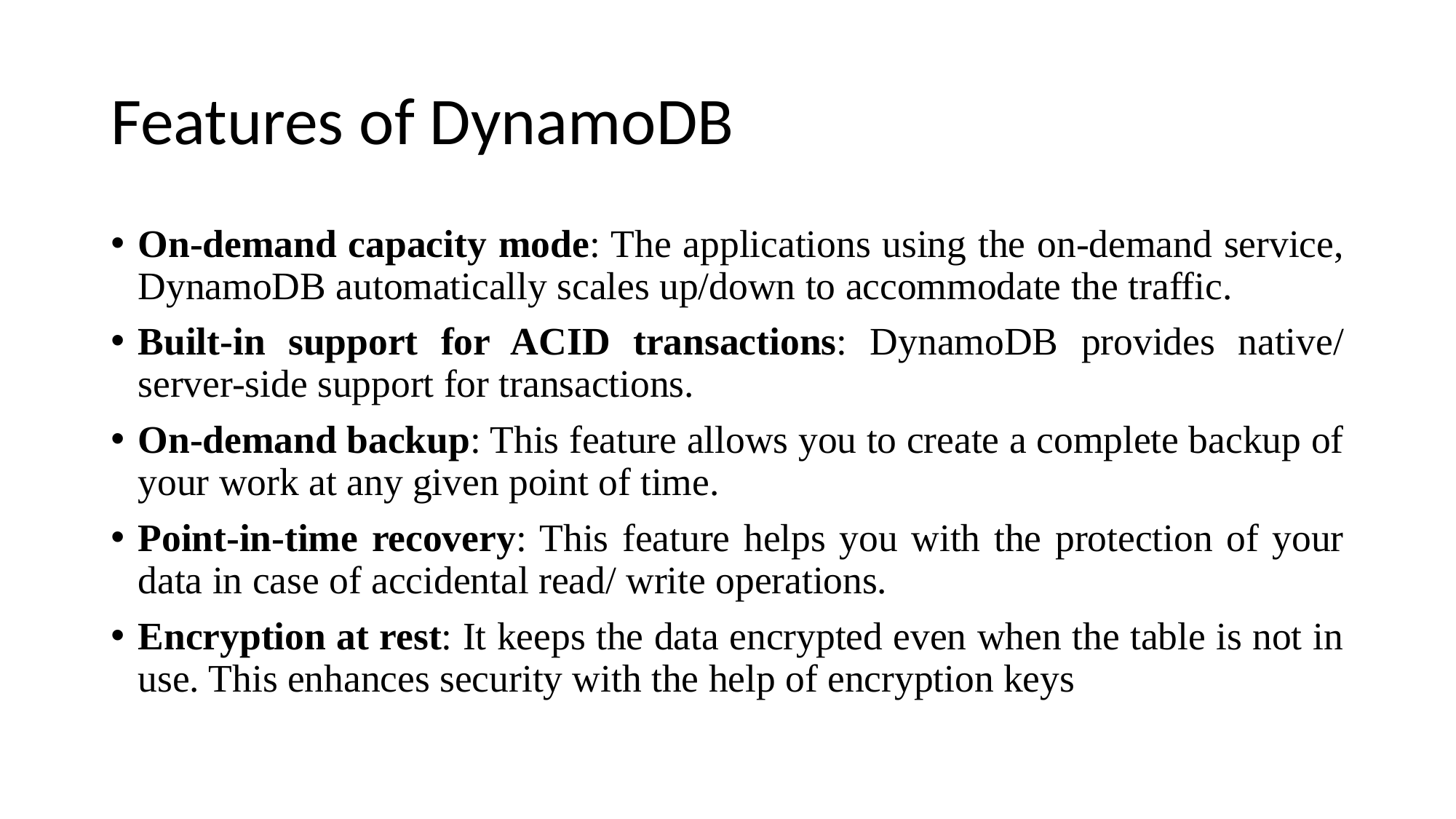

# Features of DynamoDB
On-demand capacity mode: The applications using the on-demand service, DynamoDB automatically scales up/down to accommodate the traffic.
Built-in support for ACID transactions: DynamoDB provides native/ server-side support for transactions.
On-demand backup: This feature allows you to create a complete backup of your work at any given point of time.
Point-in-time recovery: This feature helps you with the protection of your data in case of accidental read/ write operations.
Encryption at rest: It keeps the data encrypted even when the table is not in use. This enhances security with the help of encryption keys